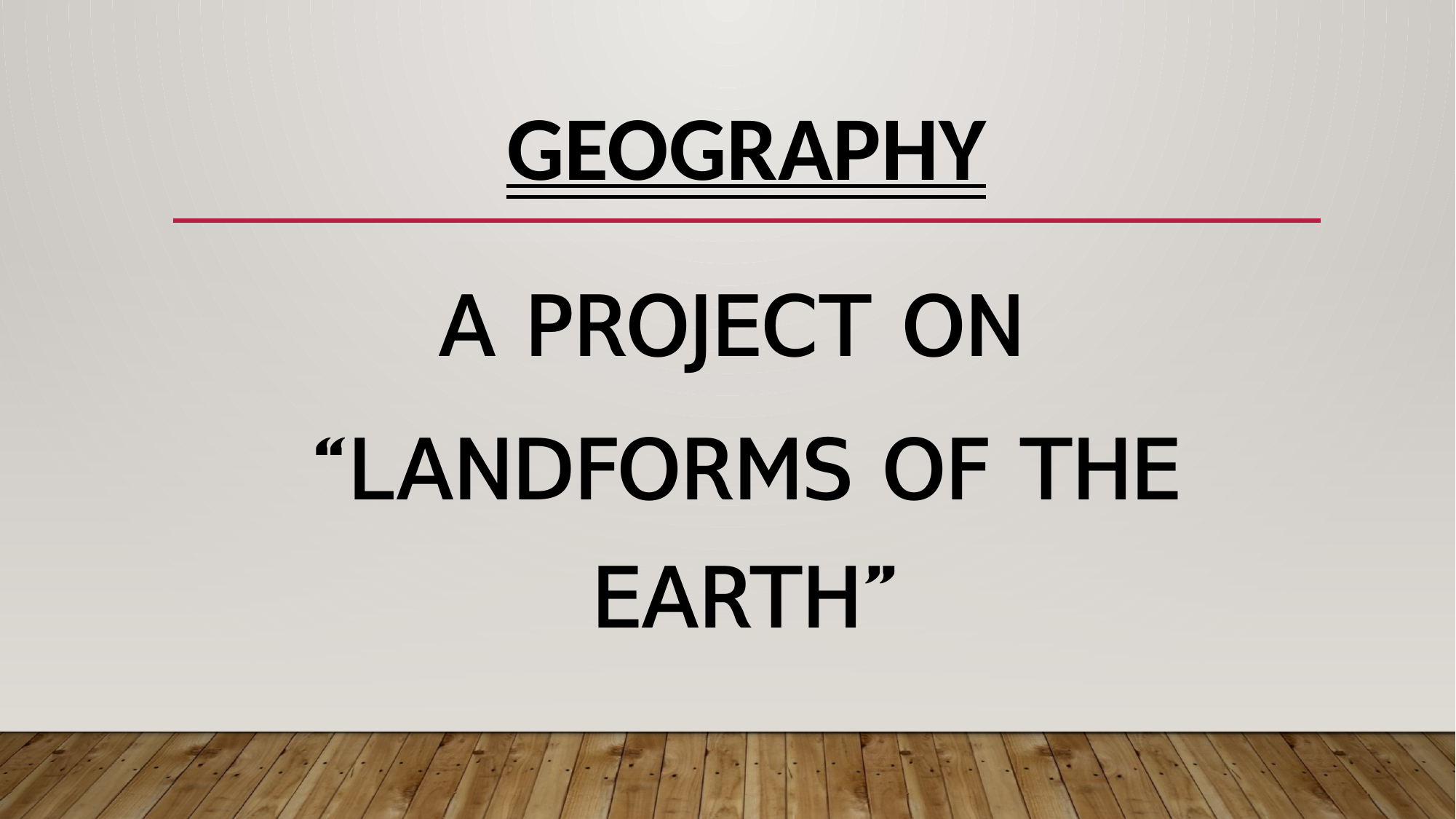

# GEOGRAPHY
A PROJECT ON
“LANDFORMS OF THE EARTH”